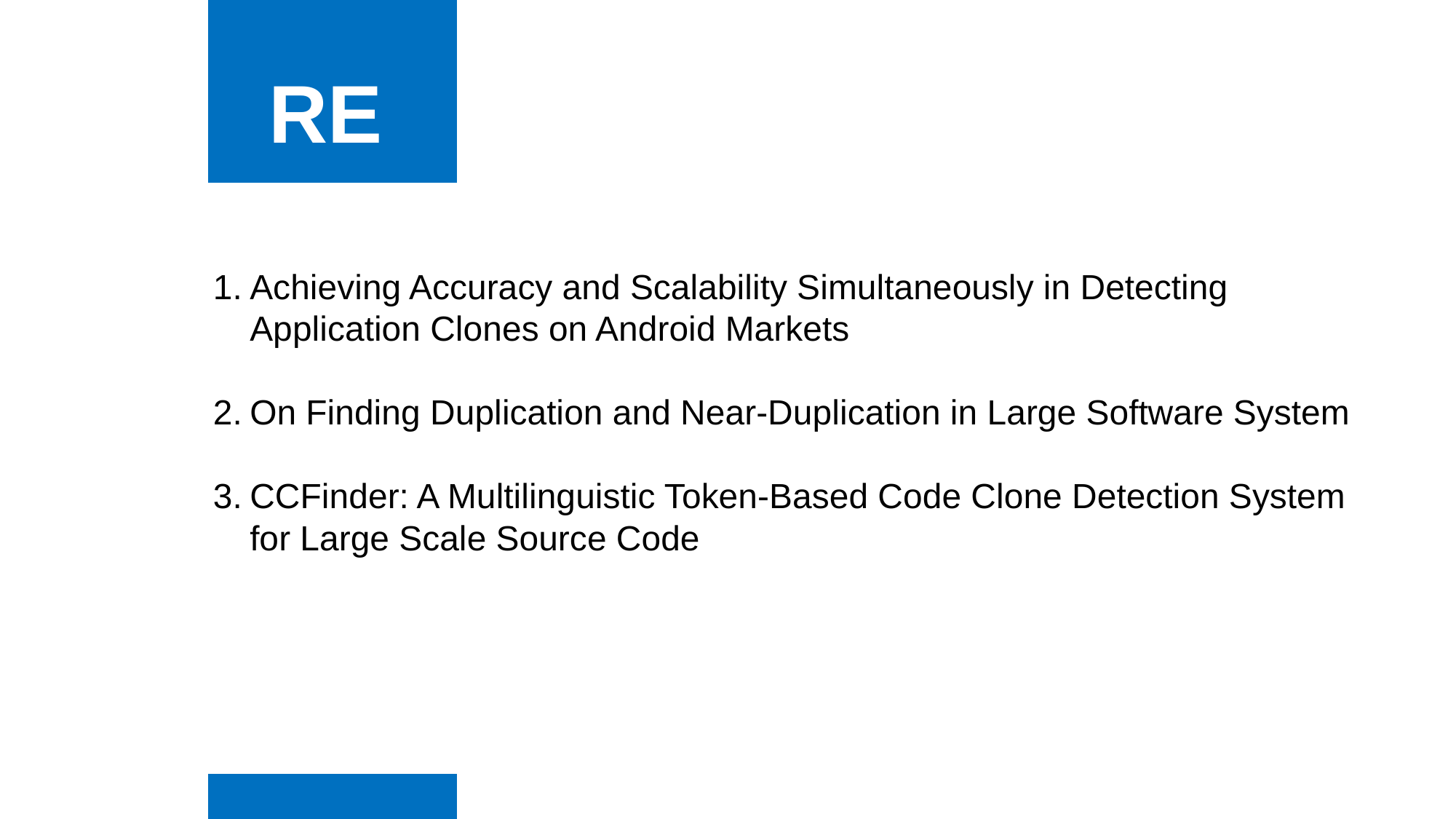

REF
Achieving Accuracy and Scalability Simultaneously in Detecting Application Clones on Android Markets

On Finding Duplication and Near-Duplication in Large Software System

CCFinder: A Multilinguistic Token-Based Code Clone Detection System for Large Scale Source Code